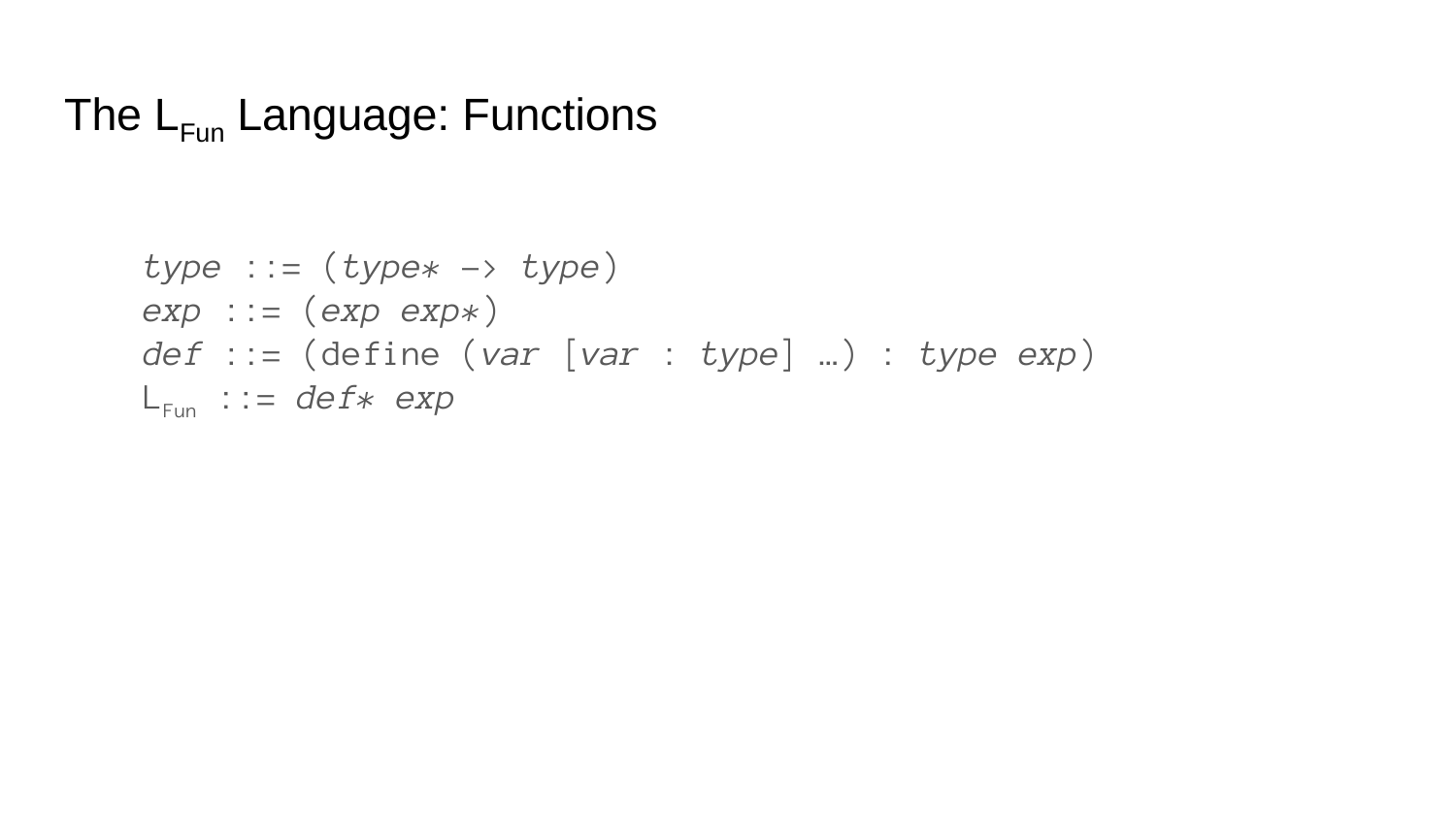

# The LFun Language: Functions

    type ::= (type* -> type)
    exp ::= (exp exp*)
    def ::= (define (var [var : type] …) : type exp)
    LFun ::= def* exp